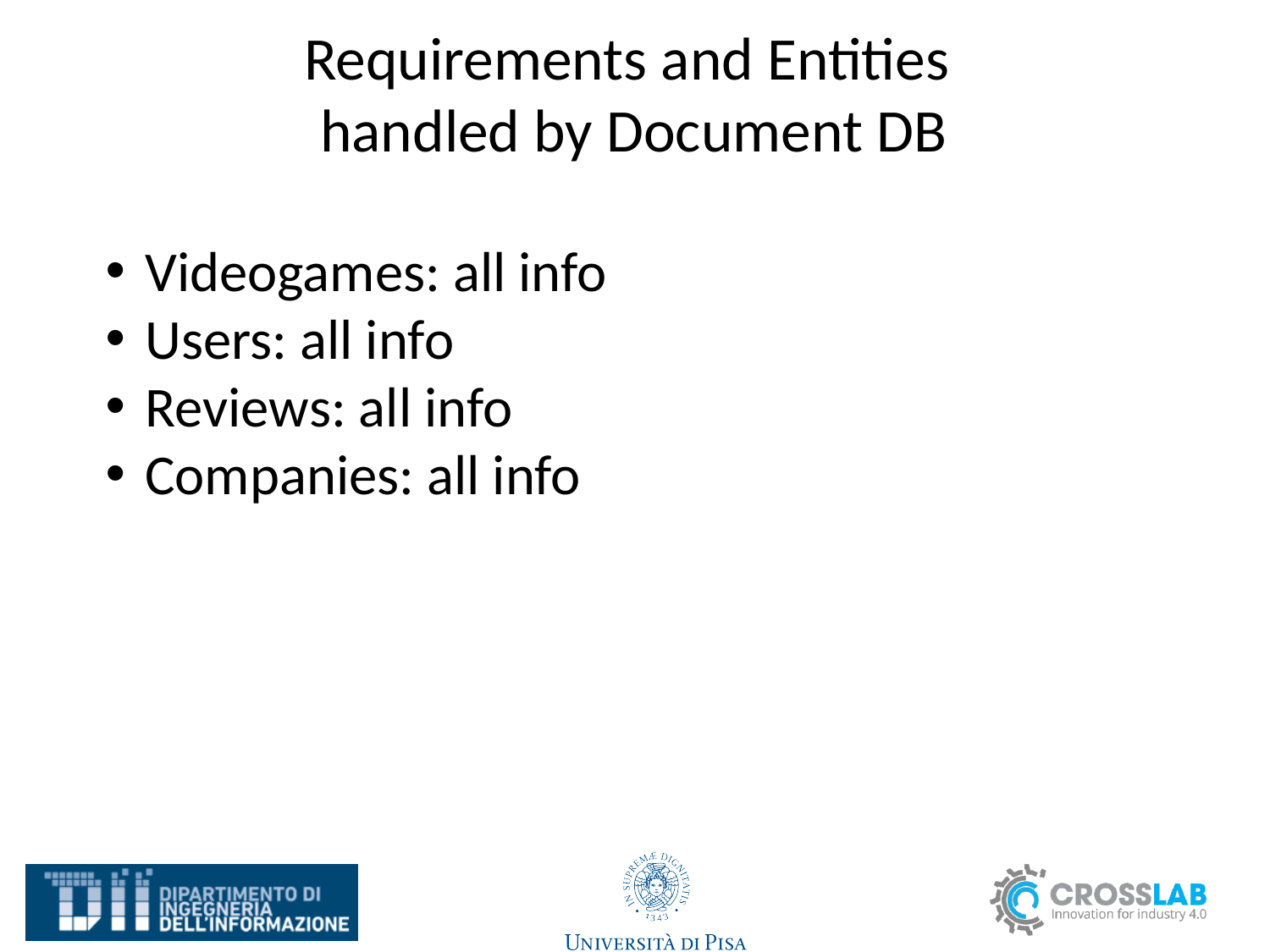

# Requirements and Entities handled by Document DB
Videogames: all info
Users: all info
Reviews: all info
Companies: all info